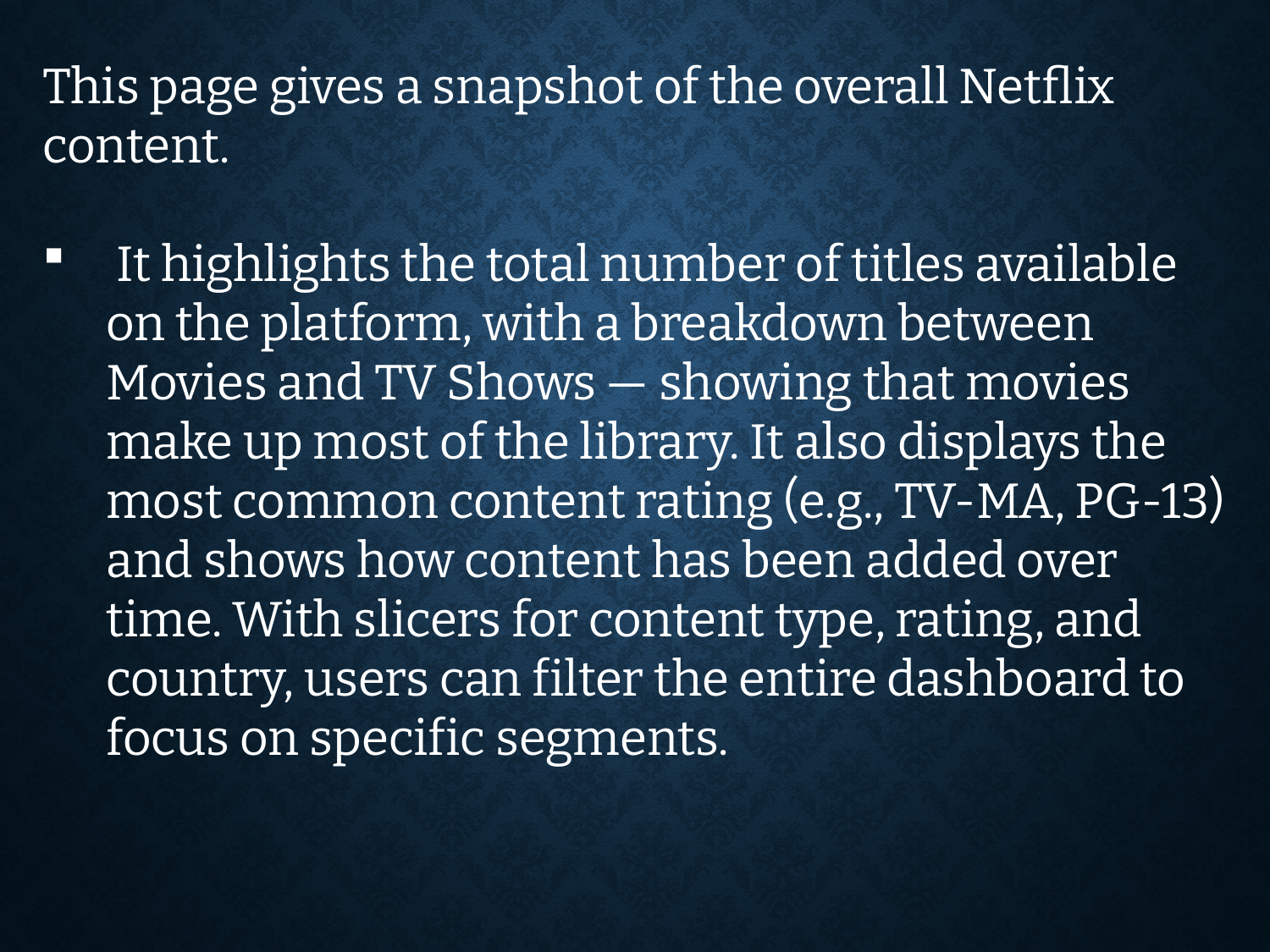

This page gives a snapshot of the overall Netflix content.

 It highlights the total number of titles available on the platform, with a breakdown between Movies and TV Shows — showing that movies make up most of the library. It also displays the most common content rating (e.g., TV-MA, PG-13) and shows how content has been added over time. With slicers for content type, rating, and country, users can filter the entire dashboard to focus on specific segments.